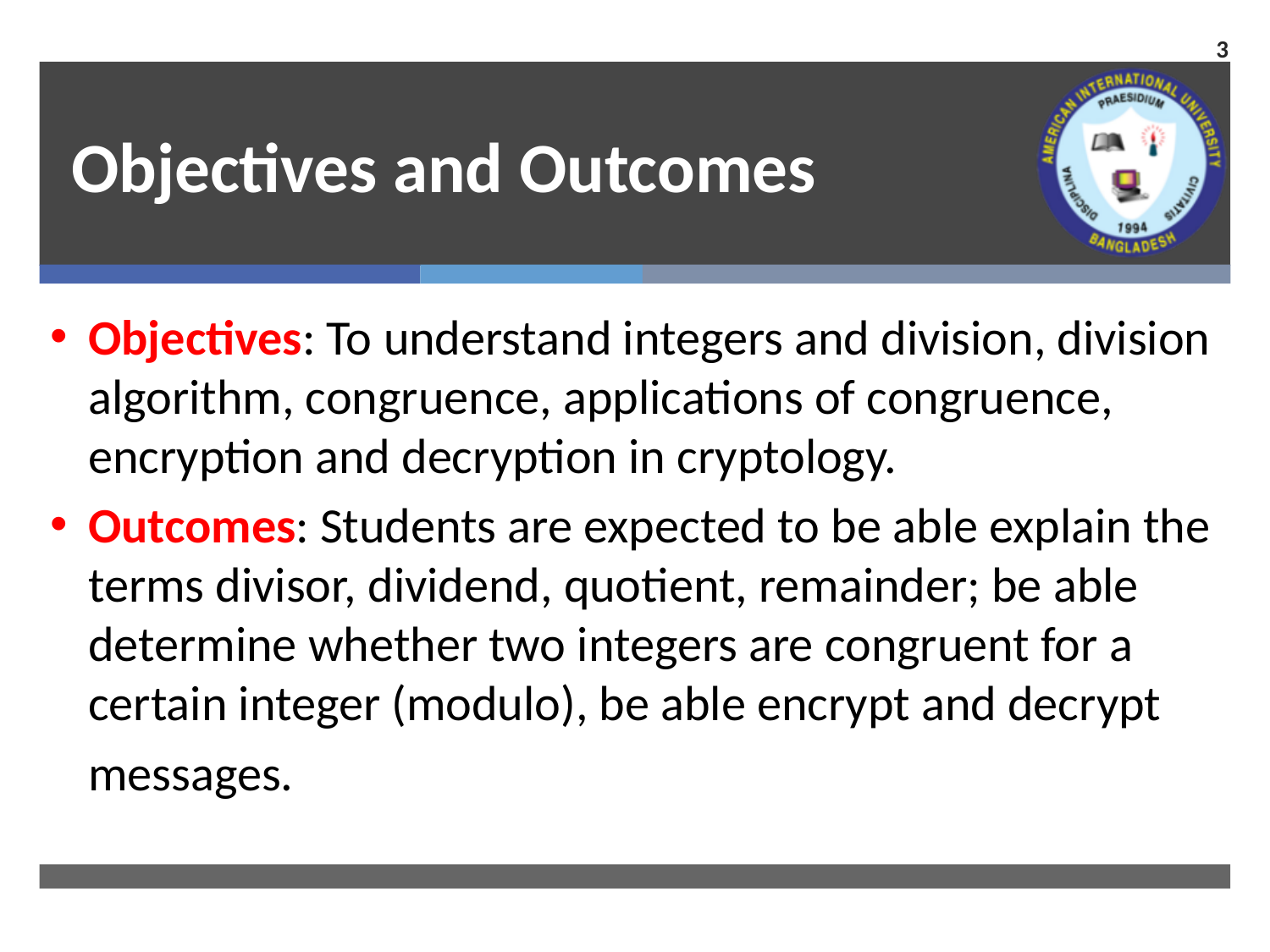

3
# Objectives and Outcomes
Objectives: To understand integers and division, division algorithm, congruence, applications of congruence, encryption and decryption in cryptology.
Outcomes: Students are expected to be able explain the terms divisor, dividend, quotient, remainder; be able determine whether two integers are congruent for a certain integer (modulo), be able encrypt and decrypt
	messages.